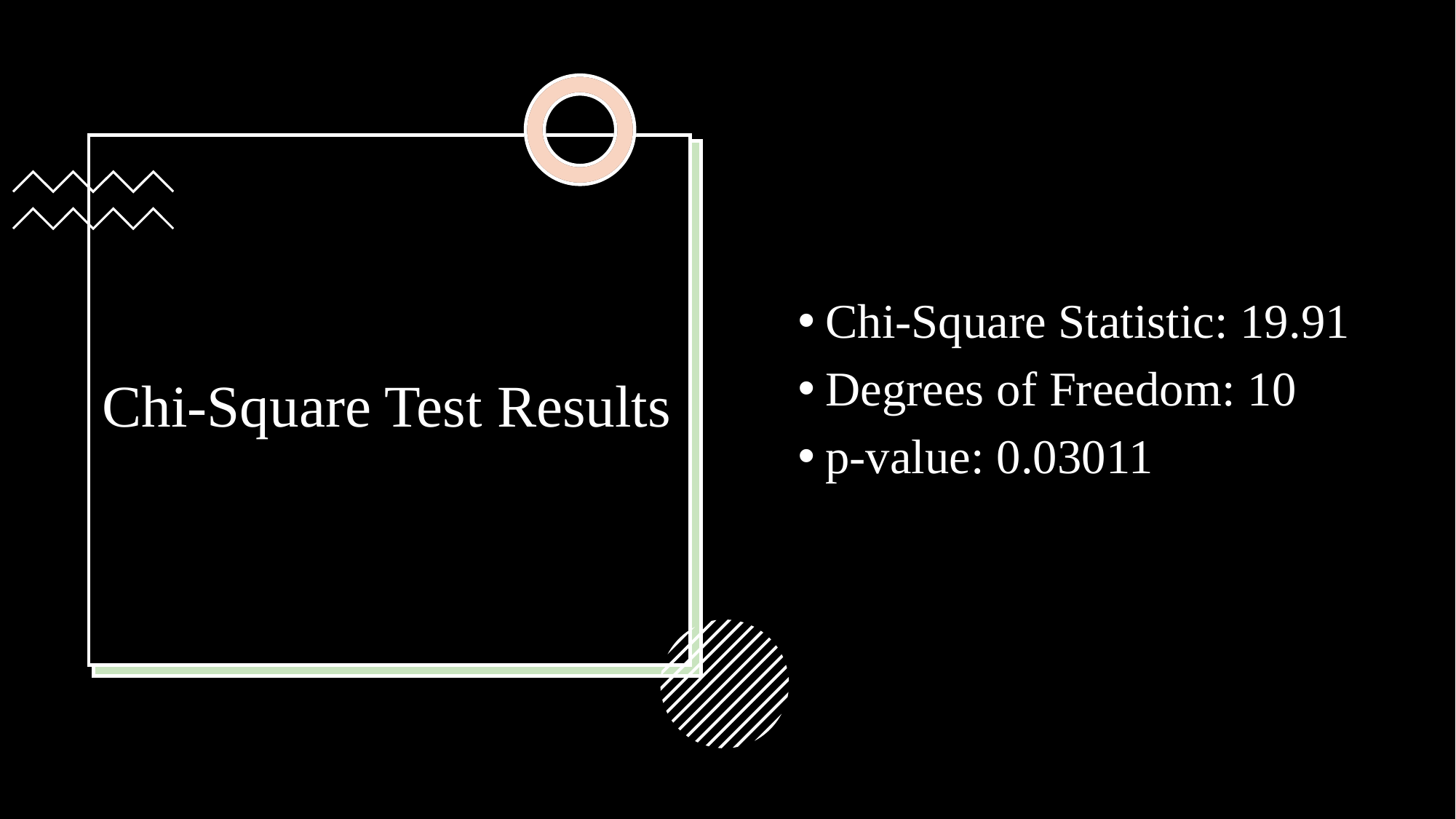

# Chi-Square Test Results

Chi-Square Statistic: 19.91
Degrees of Freedom: 10
p-value: 0.03011